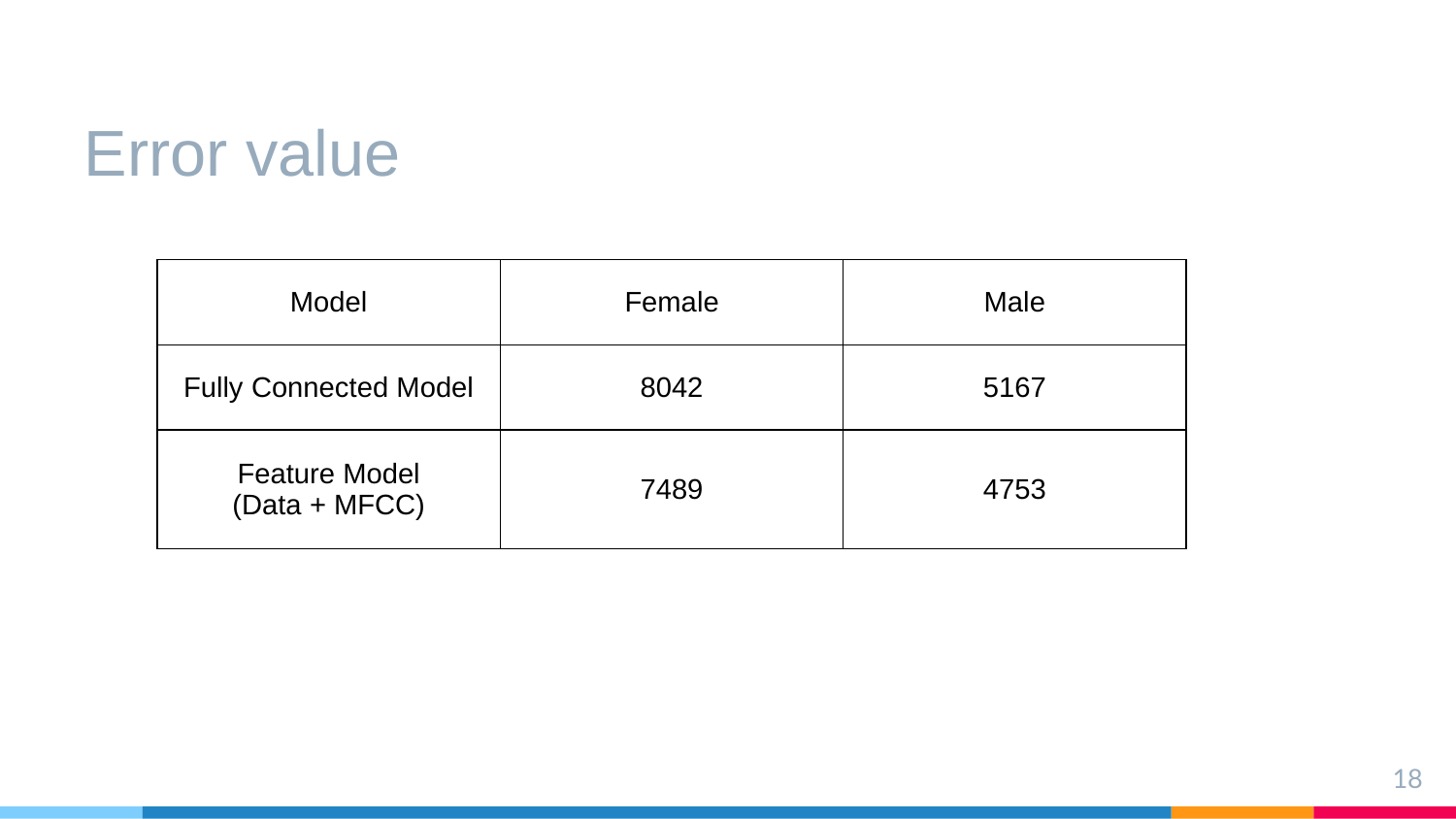

# Error value
| Model | Female | Male |
| --- | --- | --- |
| Fully Connected Model | 8042 | 5167 |
| Feature Model (Data + MFCC) | 7489 | 4753 |
18